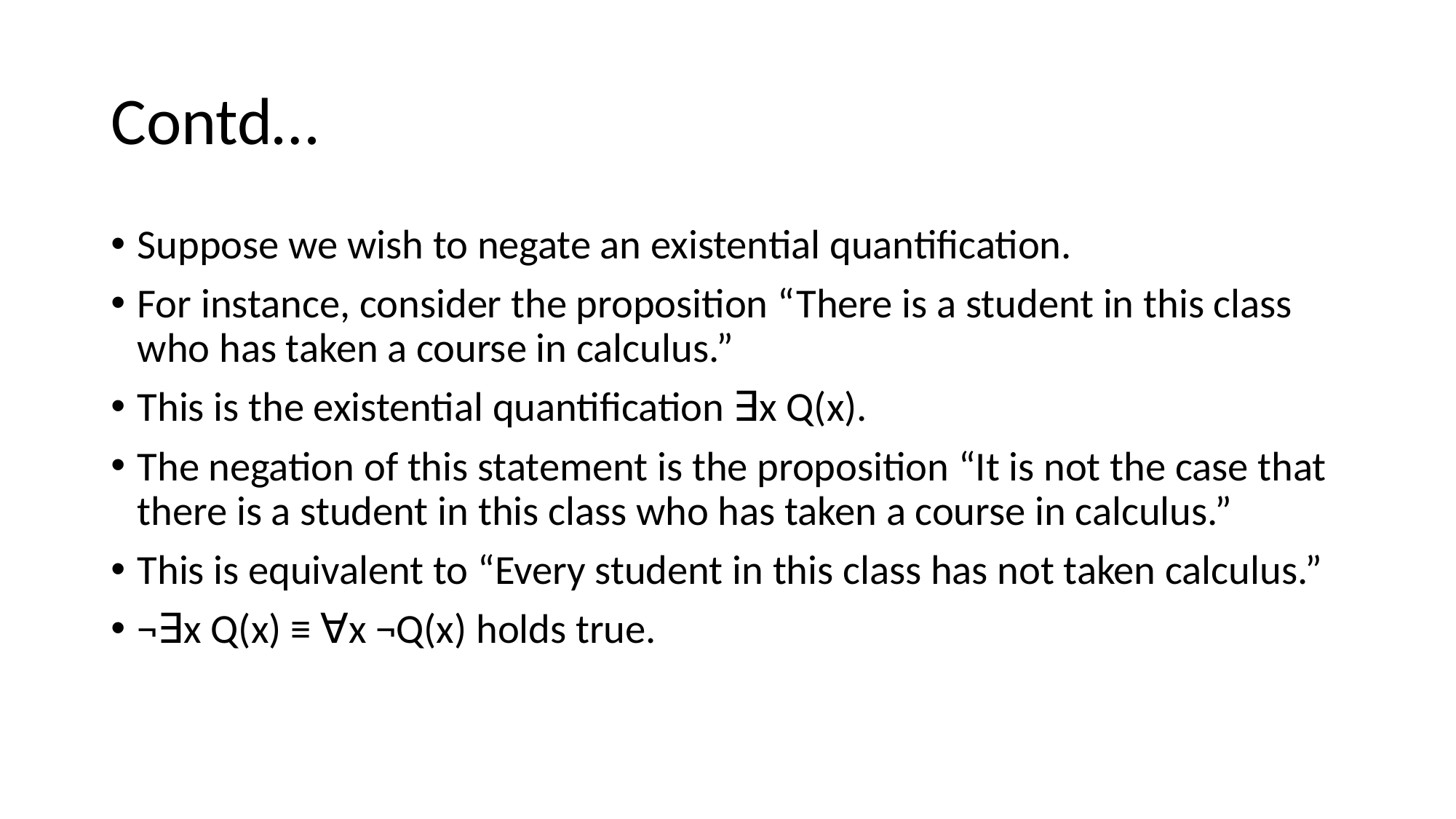

# Contd…
Suppose we wish to negate an existential quantification.
For instance, consider the proposition “There is a student in this class who has taken a course in calculus.”
This is the existential quantification ∃x Q(x).
The negation of this statement is the proposition “It is not the case that there is a student in this class who has taken a course in calculus.”
This is equivalent to “Every student in this class has not taken calculus.”
¬∃x Q(x) ≡ ∀x ¬Q(x) holds true.